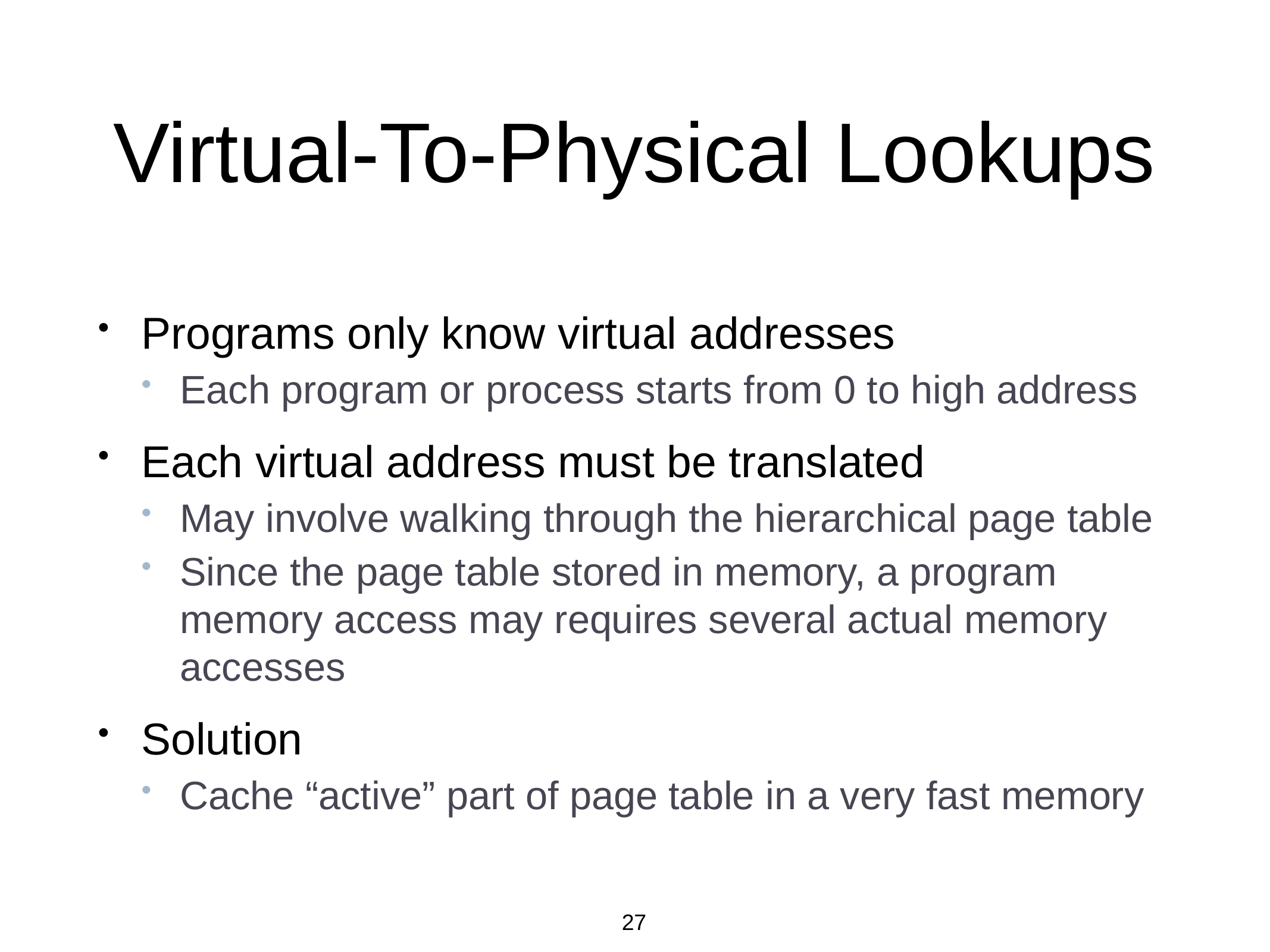

# Virtual-To-Physical Lookups
Programs only know virtual addresses
Each program or process starts from 0 to high address
Each virtual address must be translated
May involve walking through the hierarchical page table
Since the page table stored in memory, a program memory access may requires several actual memory accesses
Solution
Cache “active” part of page table in a very fast memory
27